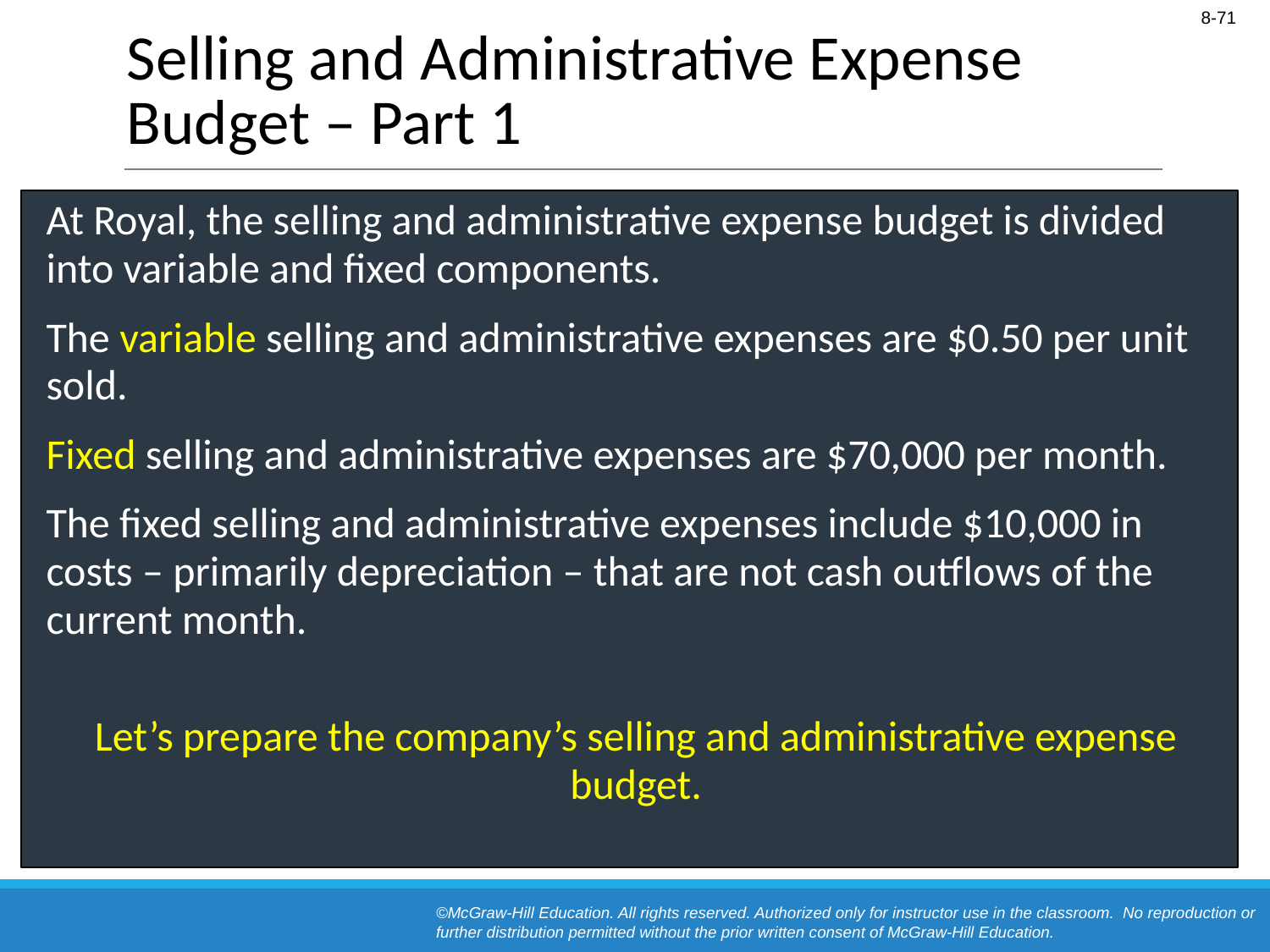

# Selling and Administrative Expense Budget – Part 1
At Royal, the selling and administrative expense budget is divided into variable and fixed components.
The variable selling and administrative expenses are $0.50 per unit sold.
Fixed selling and administrative expenses are $70,000 per month.
The fixed selling and administrative expenses include $10,000 in costs – primarily depreciation – that are not cash outflows of the current month.
Let’s prepare the company’s selling and administrative expense budget.